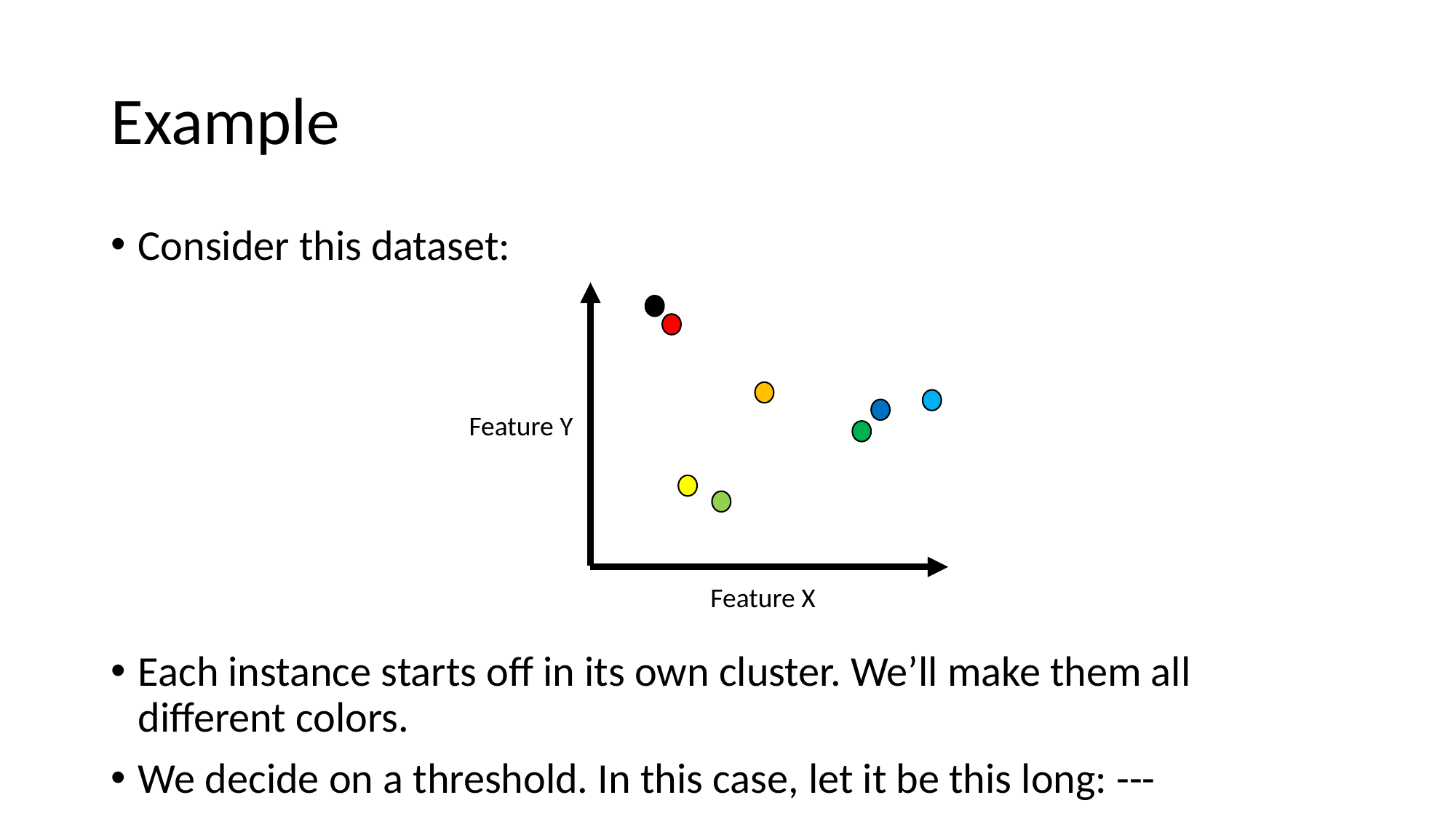

# Example
Consider this dataset:

Each instance starts off in its own cluster. We’ll make them all different colors.
We decide on a threshold. In this case, let it be this long: ---

Feature Y

Feature X